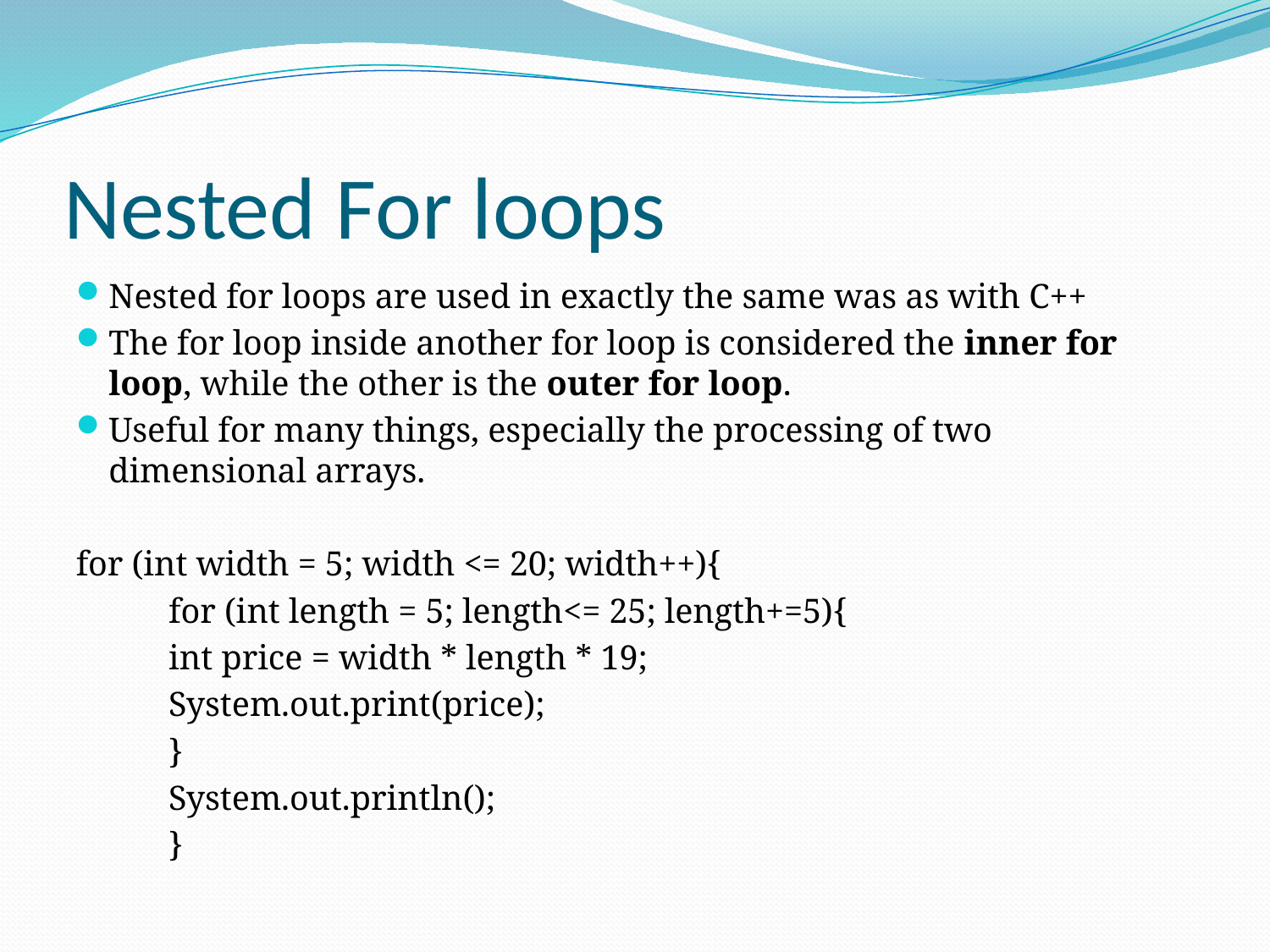

# Nested For loops
Nested for loops are used in exactly the same was as with C++
The for loop inside another for loop is considered the inner for loop, while the other is the outer for loop.
Useful for many things, especially the processing of two dimensional arrays.

for (int width = 5; width <= 20; width++){
	for (int length = 5; length<= 25; length+=5){
		int price = width * length * 19;
		System.out.print(price);
		}
		System.out.println();
	}